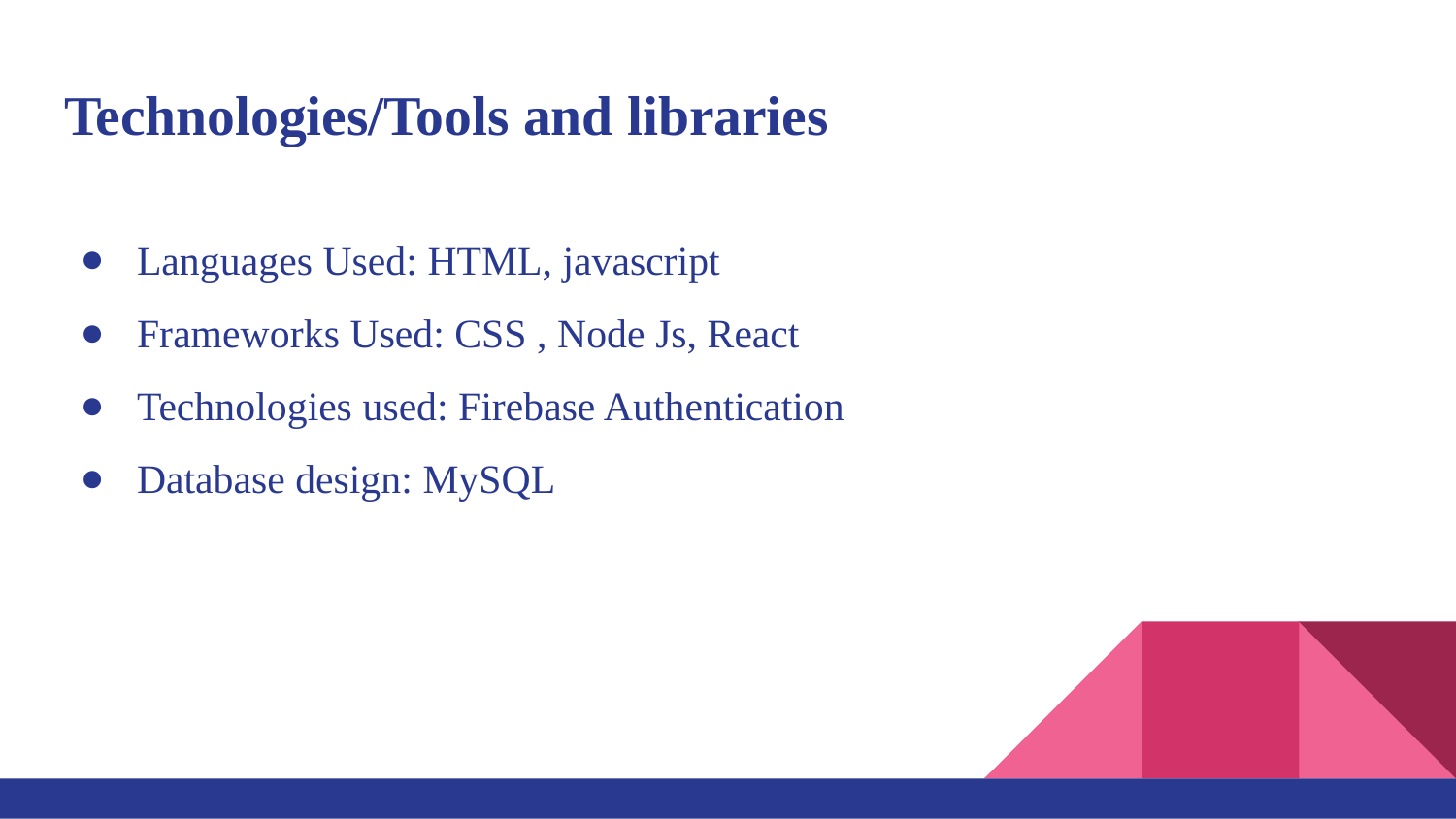

# Technologies/Tools and libraries

Languages Used: HTML, javascript
Frameworks Used: CSS , Node Js, React
Technologies used: Firebase Authentication
Database design: MySQL